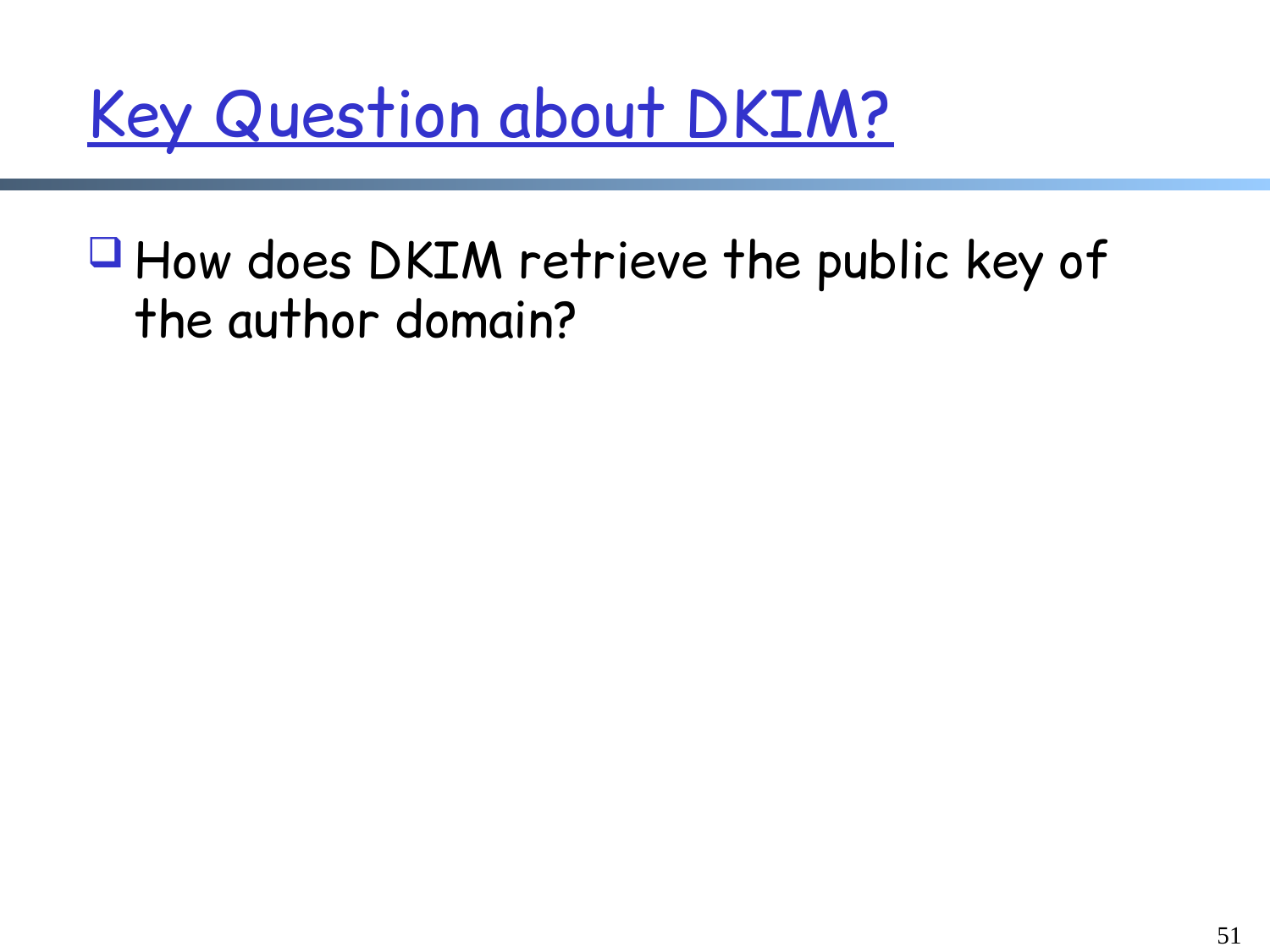

# Key Question about DKIM?
How does DKIM retrieve the public key of the author domain?
51